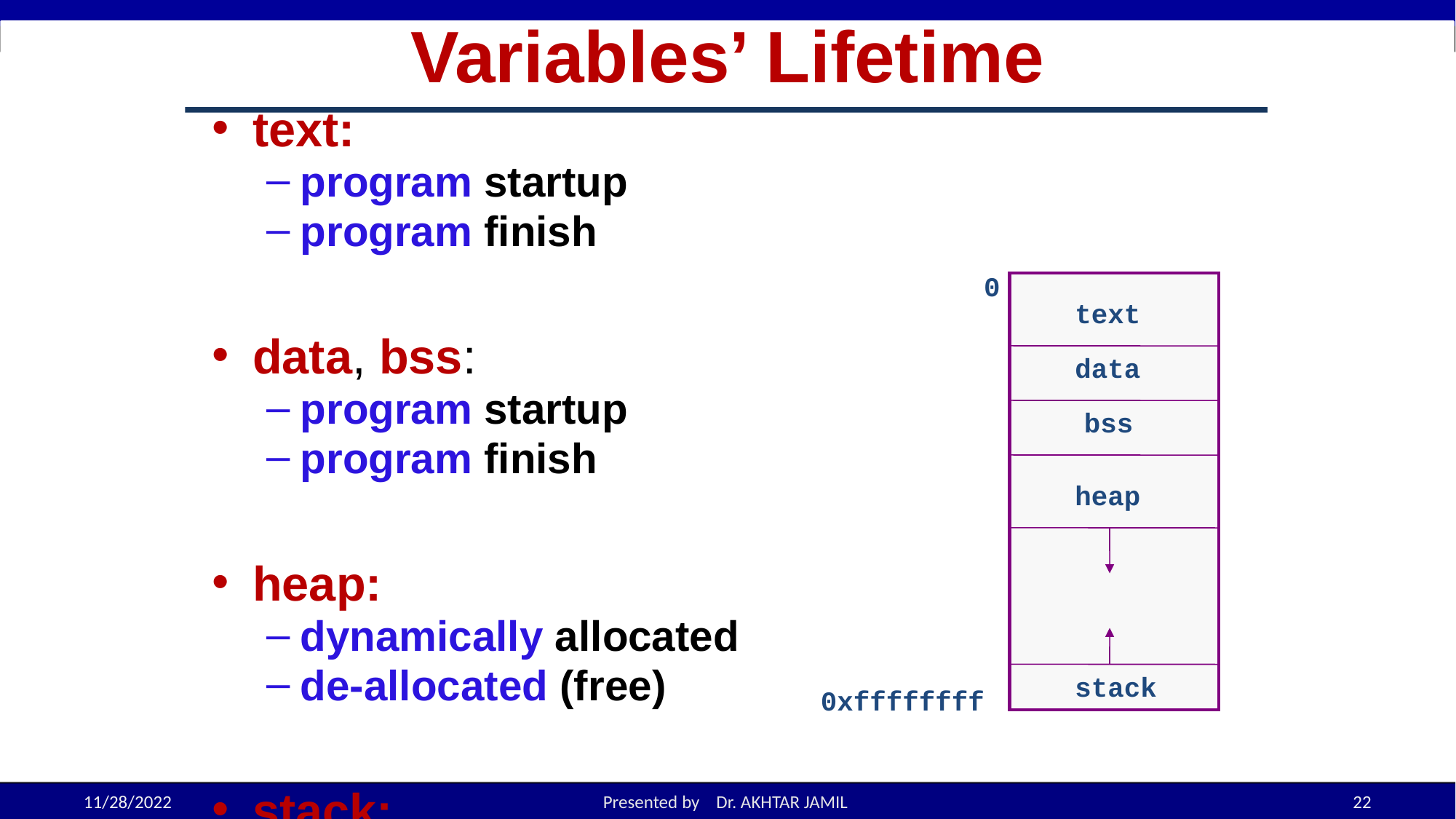

# Variables’ Lifetime
text:
program startup
program finish

data, bss:
program startup
program finish

heap:
dynamically allocated
de-allocated (free)

stack:
function call
function return

0

text

data

bss

heap

stack
0xffffffff
11/28/2022
Presented by    Dr. AKHTAR JAMIL
22